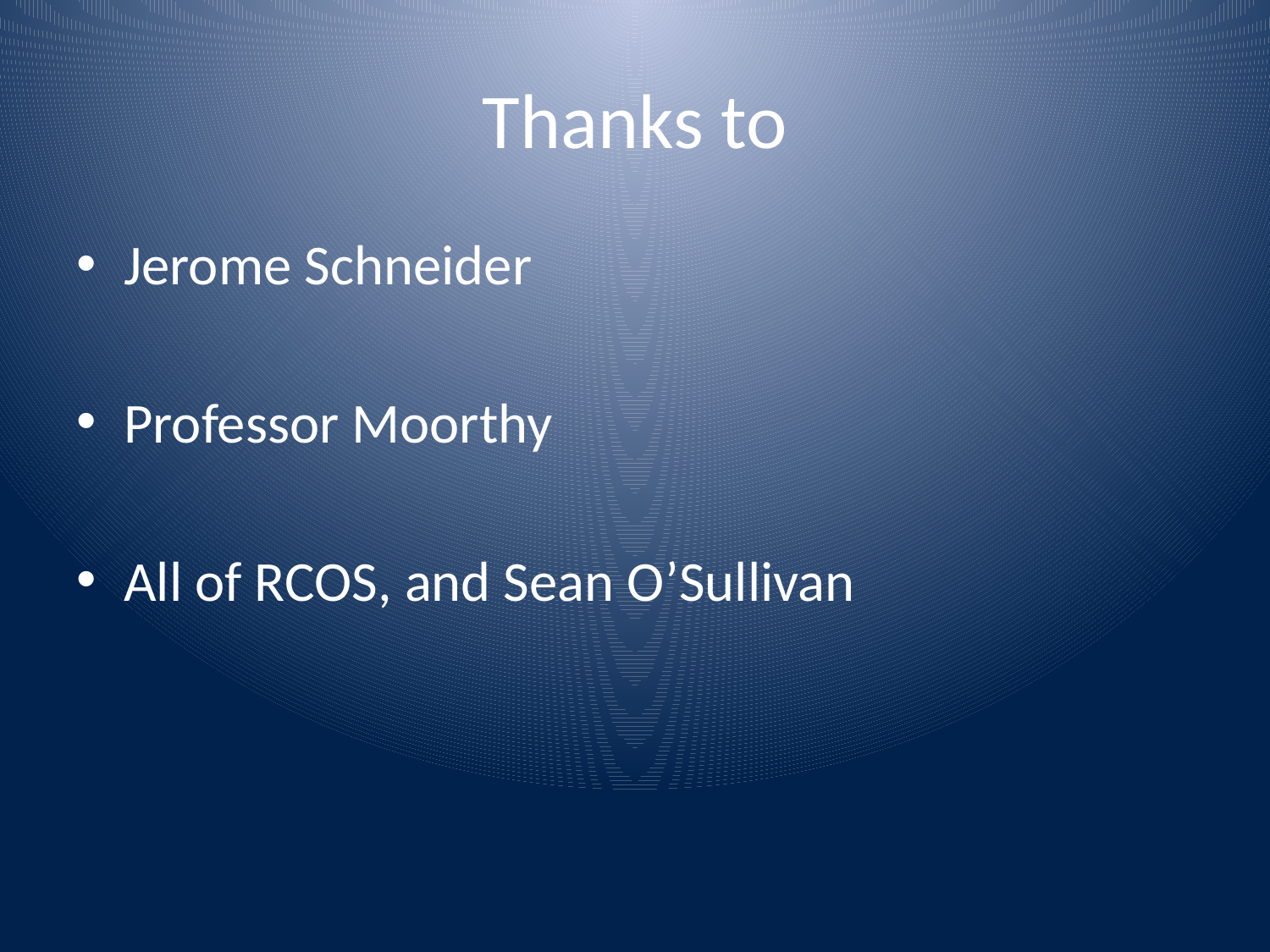

# Thanks to
Jerome Schneider

Professor Moorthy

All of RCOS, and Sean O’Sullivan